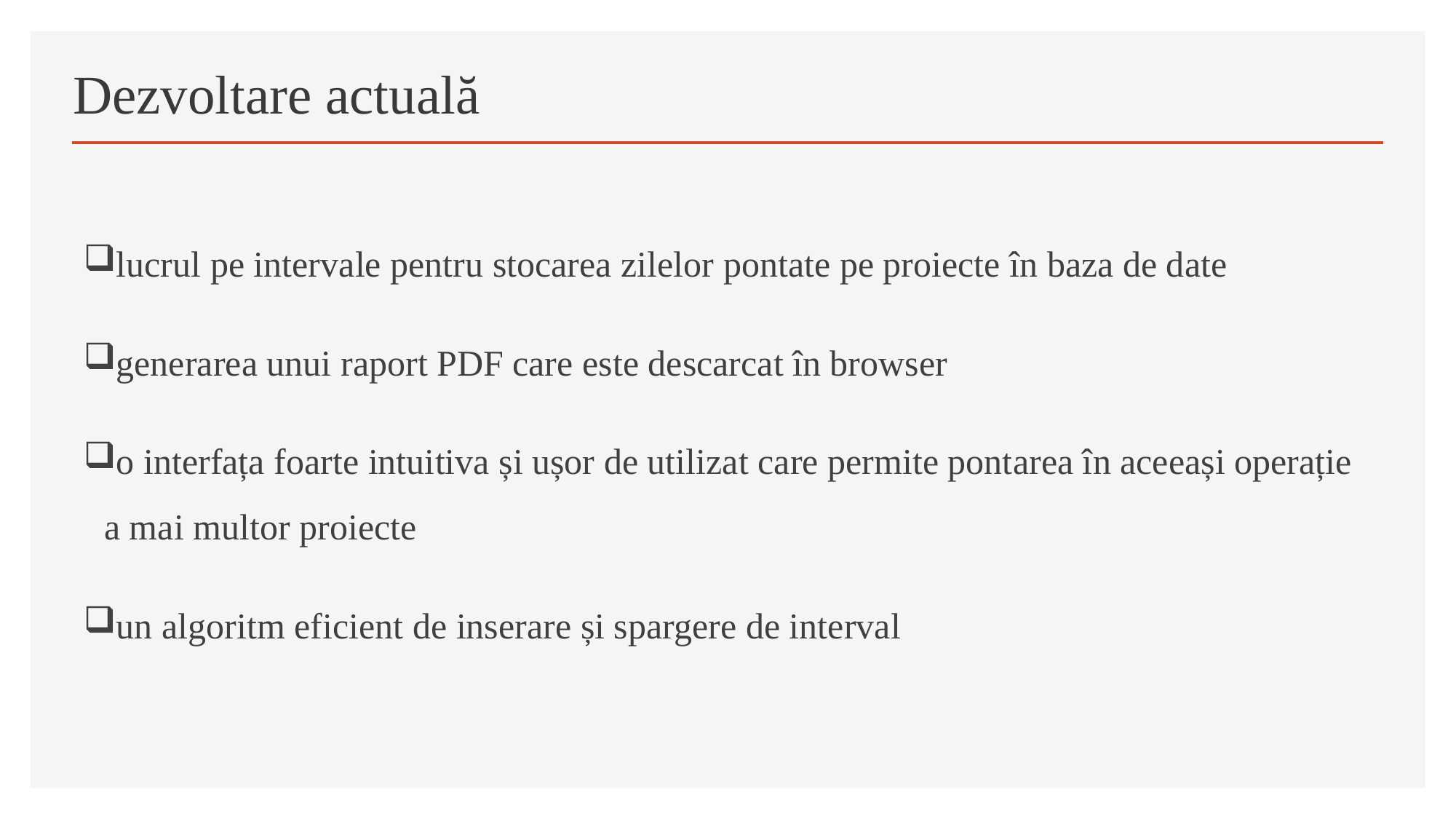

# Dezvoltare actuală
lucrul pe intervale pentru stocarea zilelor pontate pe proiecte în baza de date
generarea unui raport PDF care este descarcat în browser
o interfața foarte intuitiva și ușor de utilizat care permite pontarea în aceeași operație a mai multor proiecte
un algoritm eficient de inserare și spargere de interval